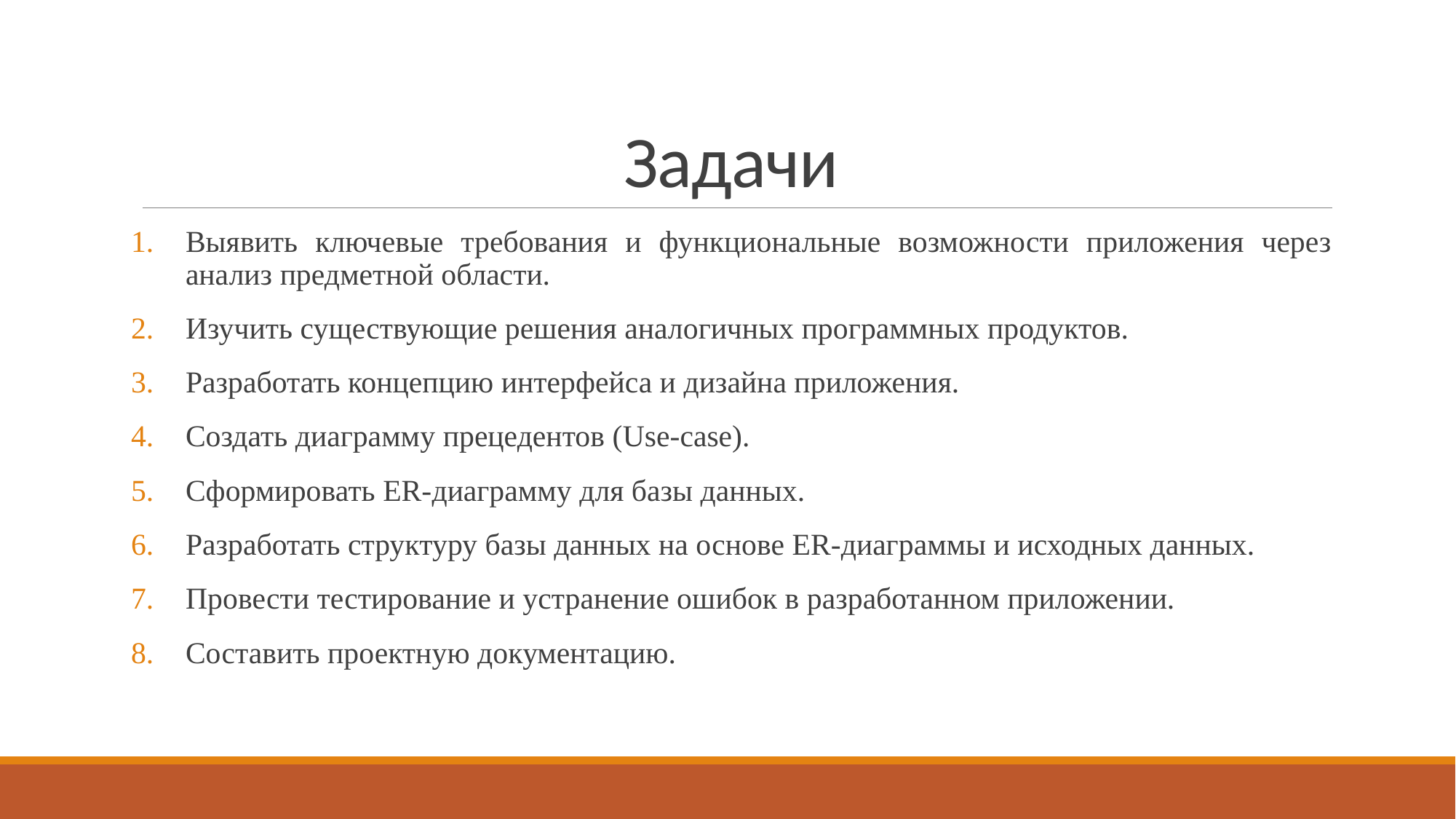

# Задачи
Выявить ключевые требования и функциональные возможности приложения через анализ предметной области.
Изучить существующие решения аналогичных программных продуктов.
Разработать концепцию интерфейса и дизайна приложения.
Создать диаграмму прецедентов (Use-case).
Сформировать ER-диаграмму для базы данных.
Разработать структуру базы данных на основе ER-диаграммы и исходных данных.
Провести тестирование и устранение ошибок в разработанном приложении.
Составить проектную документацию.